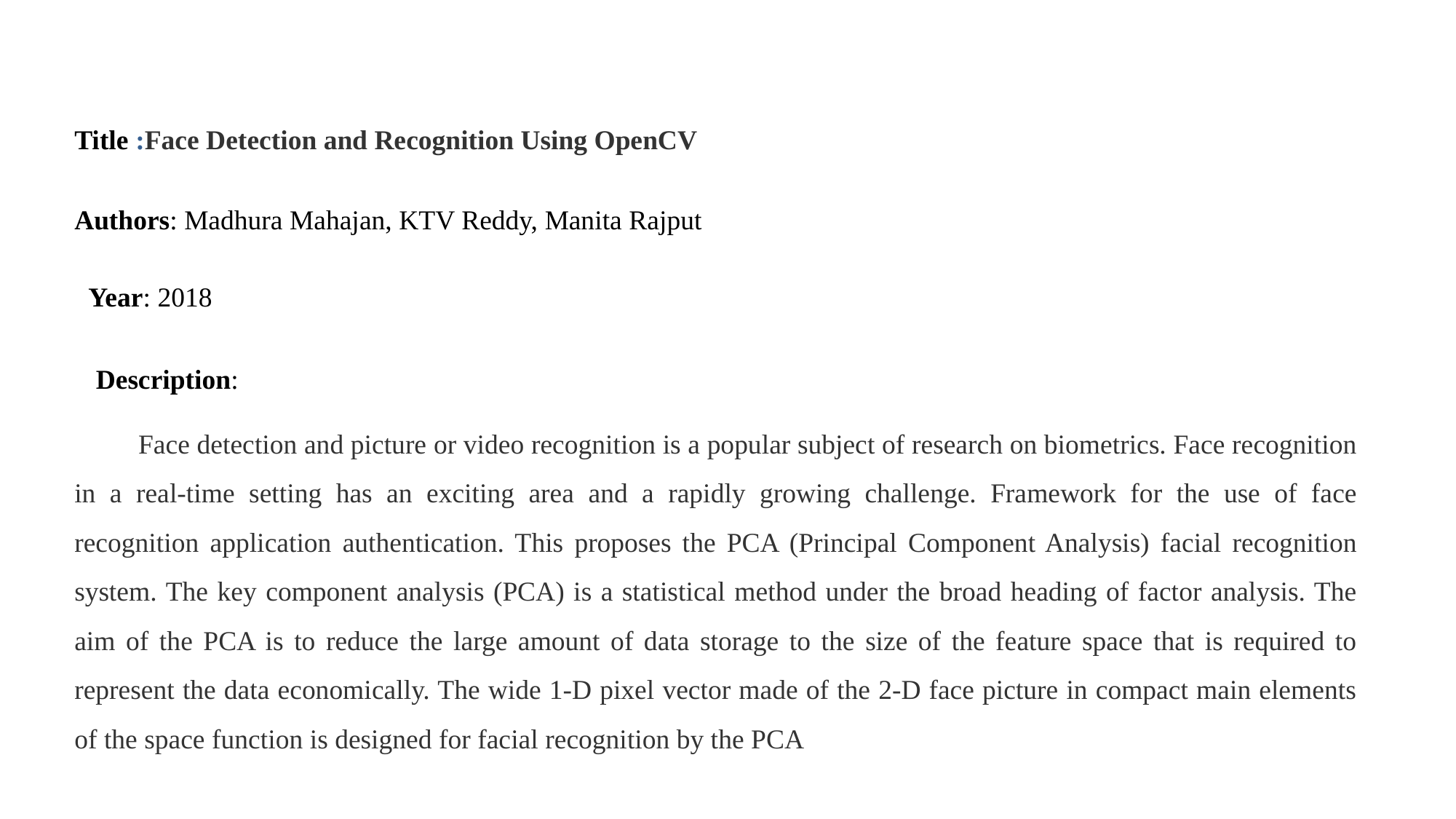

Title :Face Detection and Recognition Using OpenCV

Authors: Madhura Mahajan, KTV Reddy, Manita Rajput
  Year: 2018
Description:
         Face detection and picture or video recognition is a popular subject of research on biometrics. Face recognition in a real-time setting has an exciting area and a rapidly growing challenge. Framework for the use of face recognition application authentication. This proposes the PCA (Principal Component Analysis) facial recognition system. The key component analysis (PCA) is a statistical method under the broad heading of factor analysis. The aim of the PCA is to reduce the large amount of data storage to the size of the feature space that is required to represent the data economically. The wide 1-D pixel vector made of the 2-D face picture in compact main elements of the space function is designed for facial recognition by the PCA